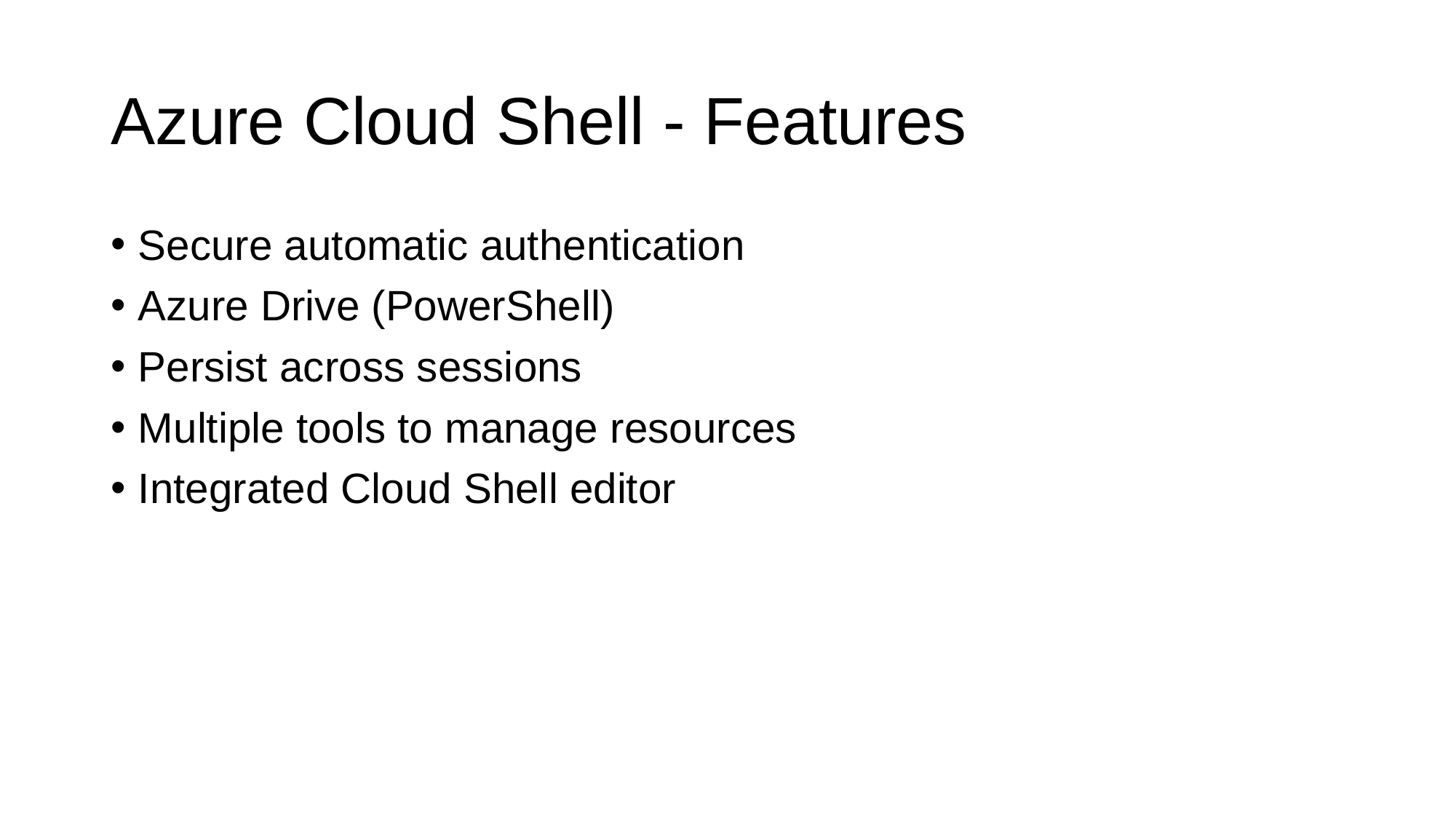

# Azure Cloud Shell - Features
Secure automatic authentication
Azure Drive (PowerShell)
Persist across sessions
Multiple tools to manage resources
Integrated Cloud Shell editor